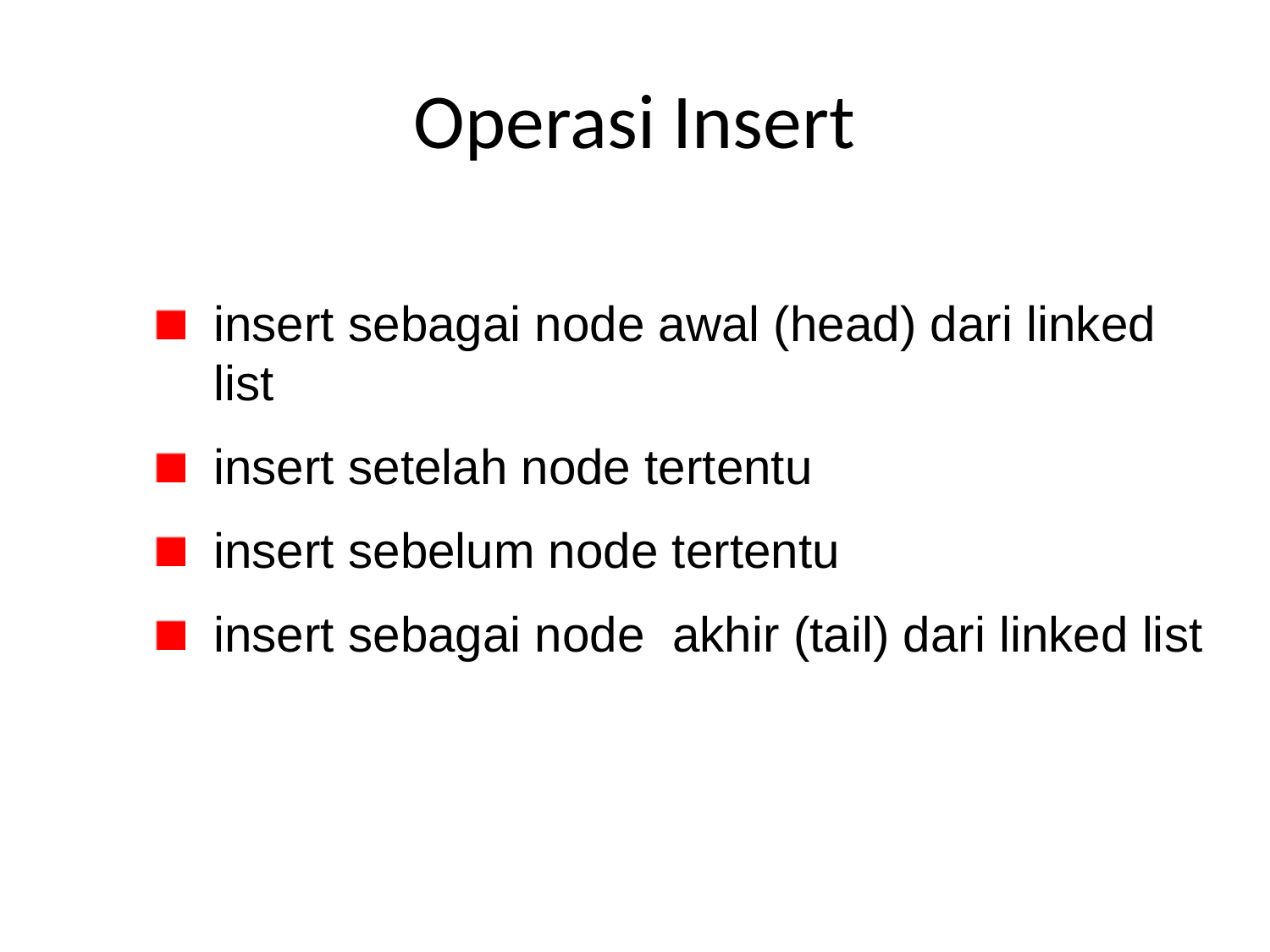

# Operasi Insert
insert sebagai node awal (head) dari linked list
insert setelah node tertentu
insert sebelum node tertentu
insert sebagai node  akhir (tail) dari linked list